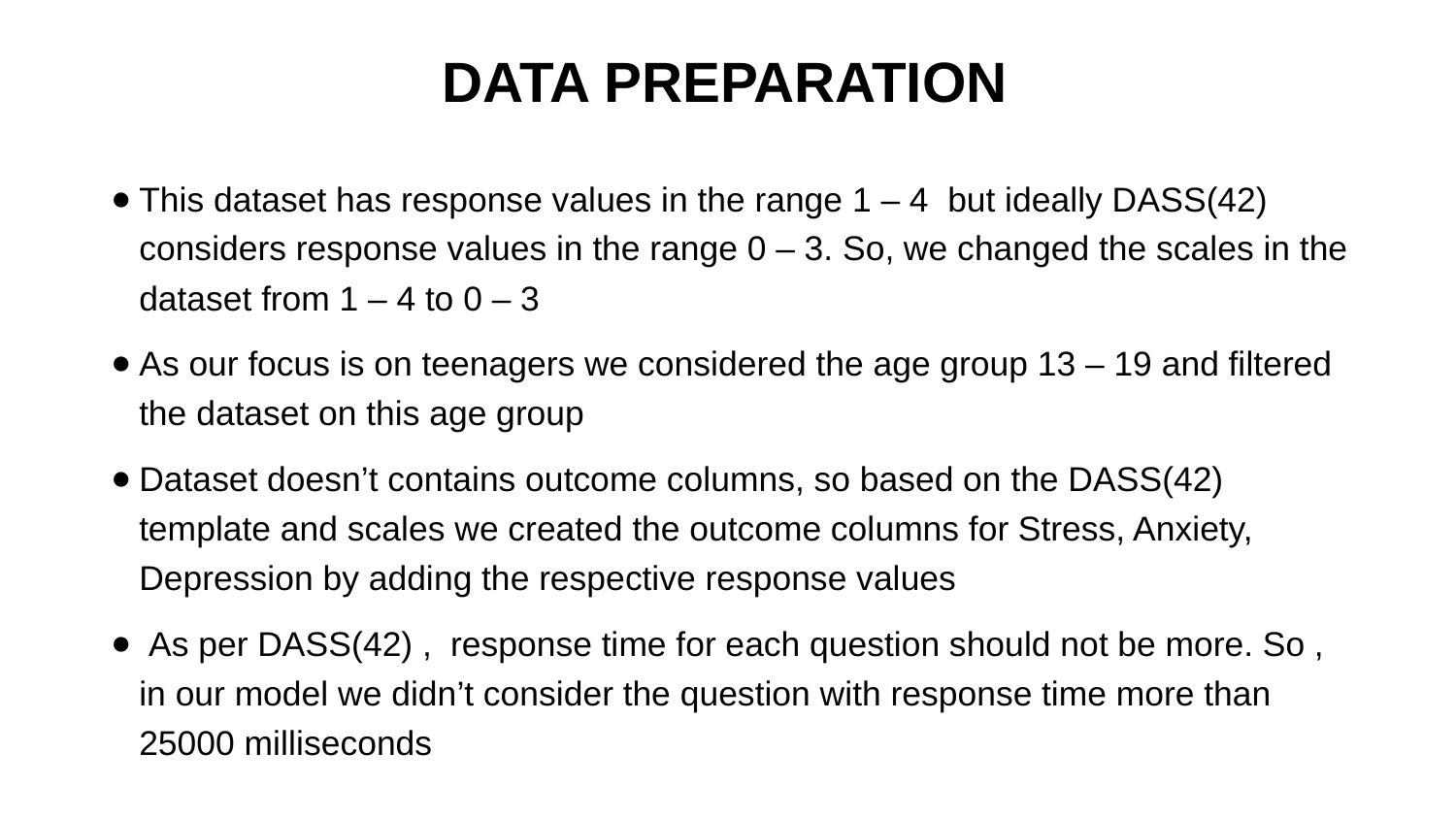

# DATA PREPARATION
This dataset has response values in the range 1 – 4  but ideally DASS(42) considers response values in the range 0 – 3. So, we changed the scales in the dataset from 1 – 4 to 0 – 3
As our focus is on teenagers we considered the age group 13 – 19 and filtered the dataset on this age group
Dataset doesn’t contains outcome columns, so based on the DASS(42) template and scales we created the outcome columns for Stress, Anxiety, Depression by adding the respective response values
 As per DASS(42) ,  response time for each question should not be more. So , in our model we didn’t consider the question with response time more than 25000 milliseconds